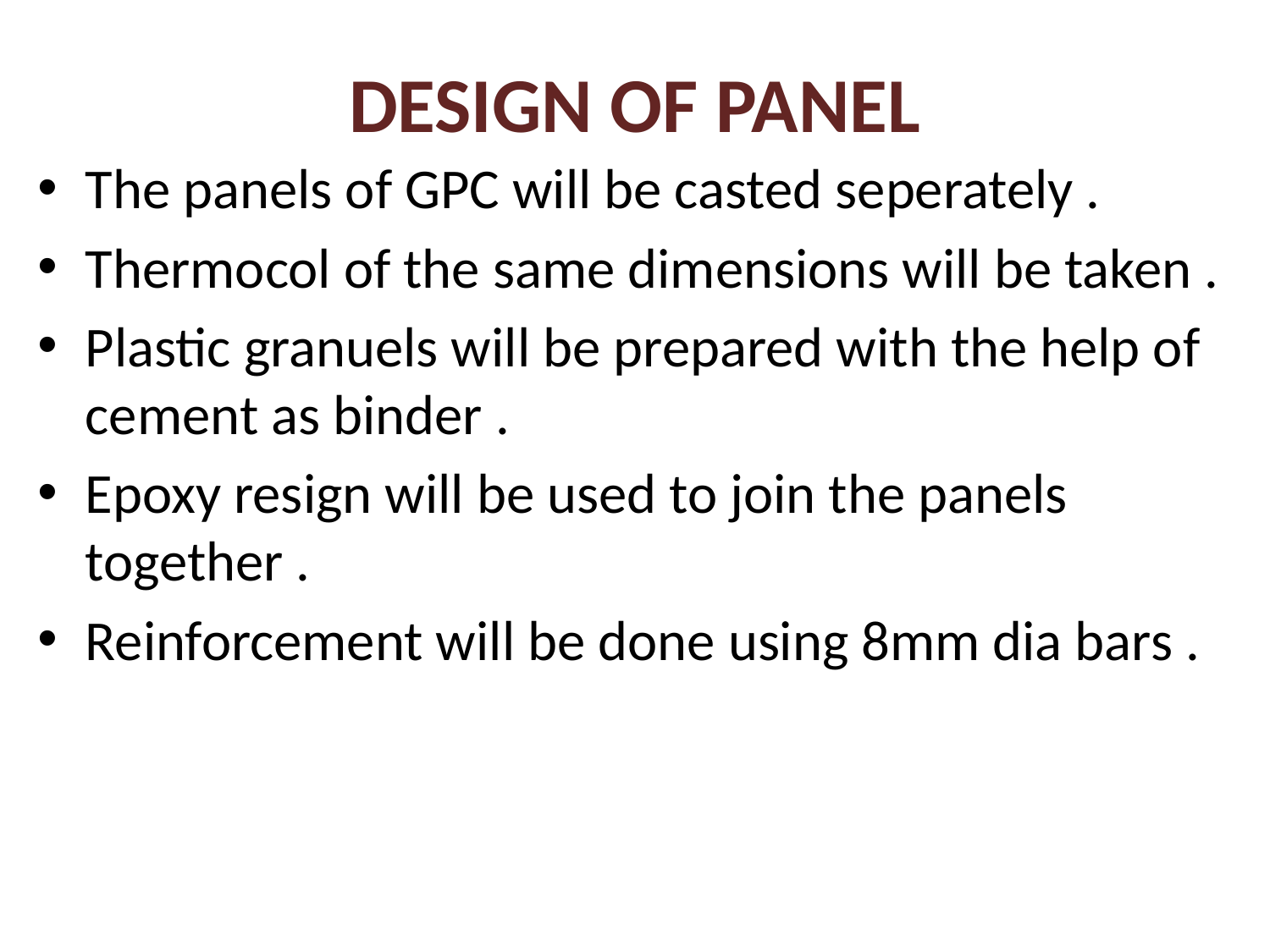

# DESIGN OF PANEL
The panels of GPC will be casted seperately .
Thermocol of the same dimensions will be taken .
Plastic granuels will be prepared with the help of cement as binder .
Epoxy resign will be used to join the panels together .
Reinforcement will be done using 8mm dia bars .